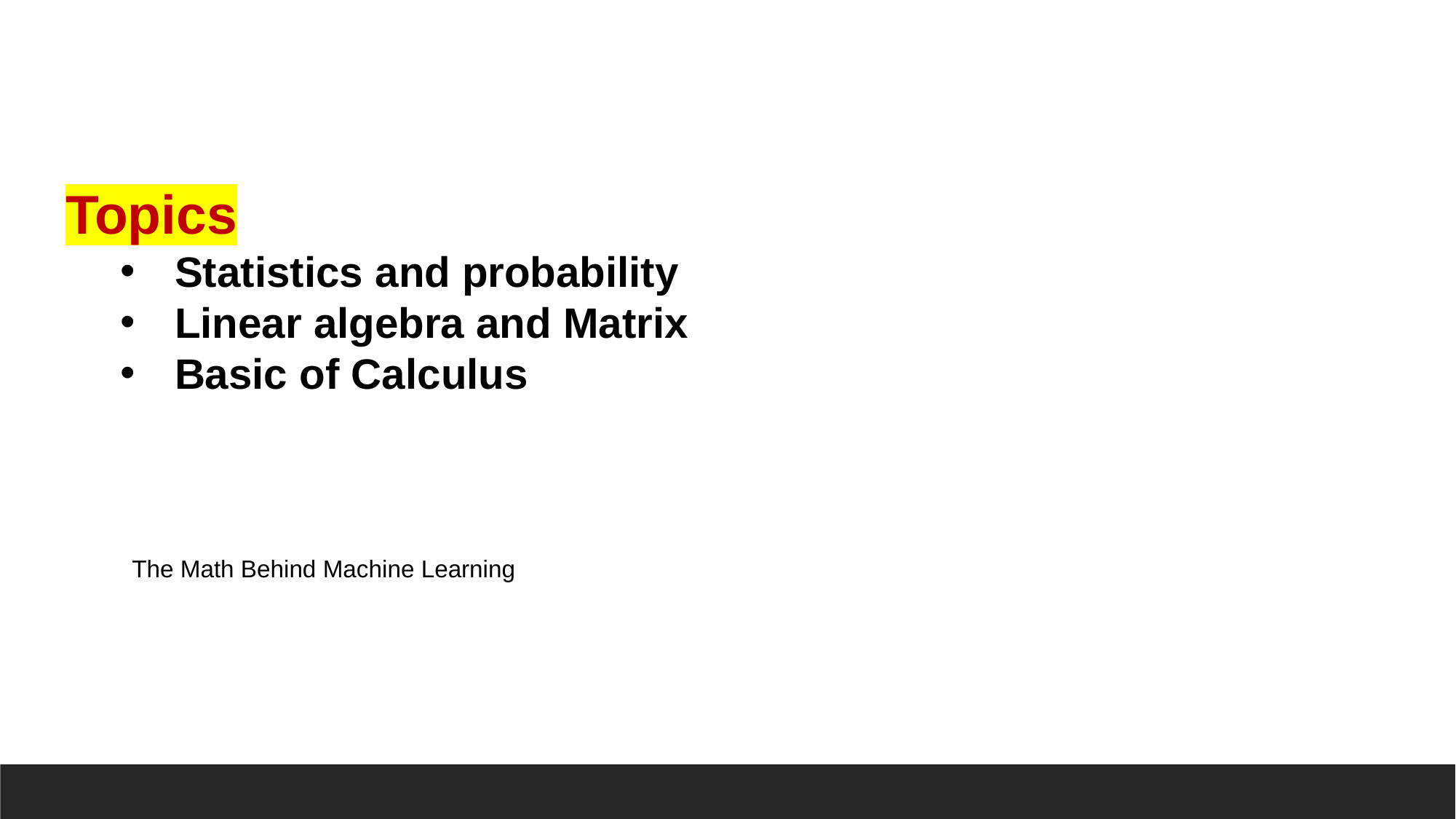

Topics
Statistics and probability
Linear algebra and Matrix
Basic of Calculus
The Math Behind Machine Learning